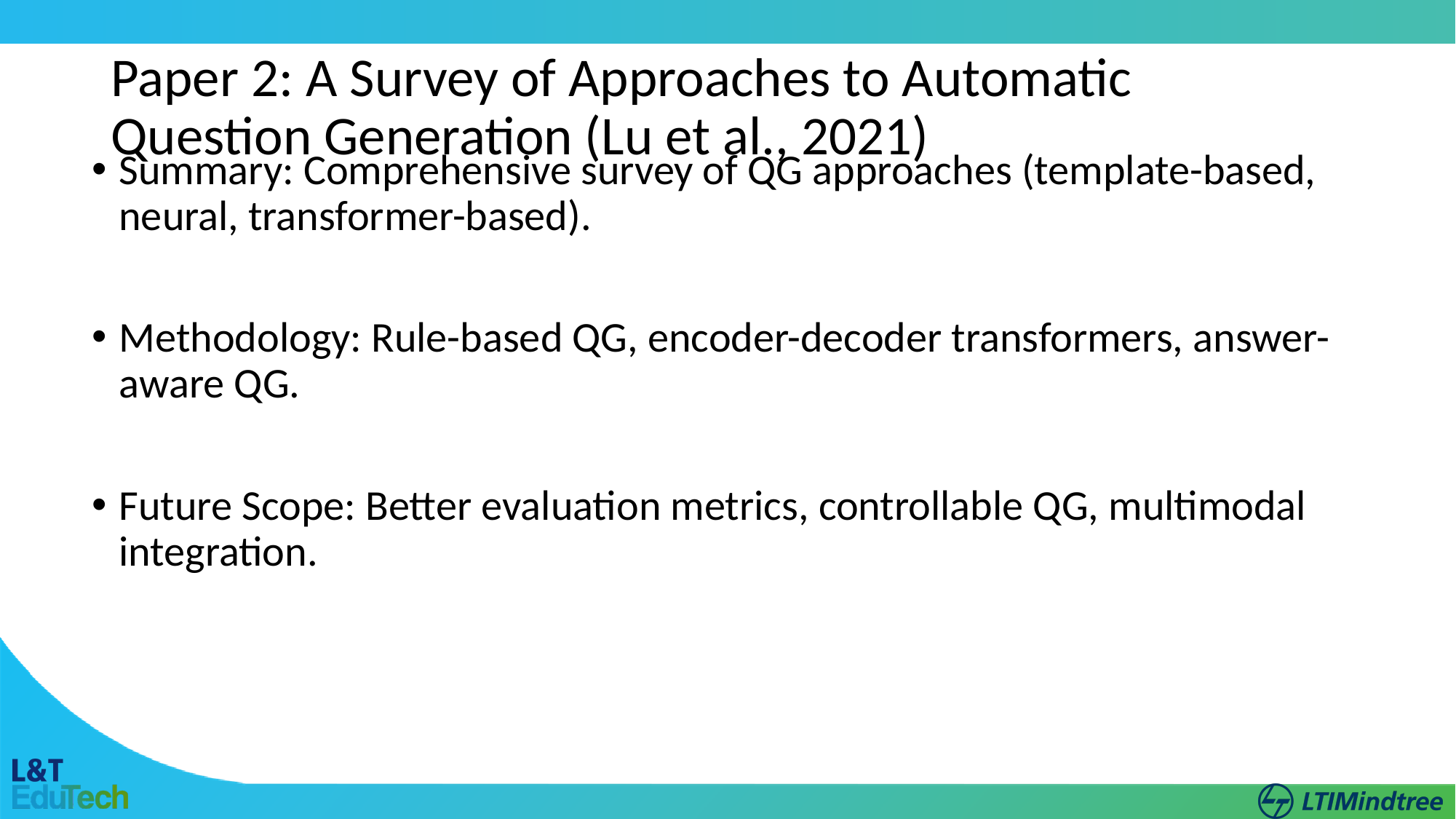

# Paper 2: A Survey of Approaches to Automatic Question Generation (Lu et al., 2021)
Summary: Comprehensive survey of QG approaches (template-based, neural, transformer-based).

Methodology: Rule-based QG, encoder-decoder transformers, answer-aware QG.

Future Scope: Better evaluation metrics, controllable QG, multimodal integration.